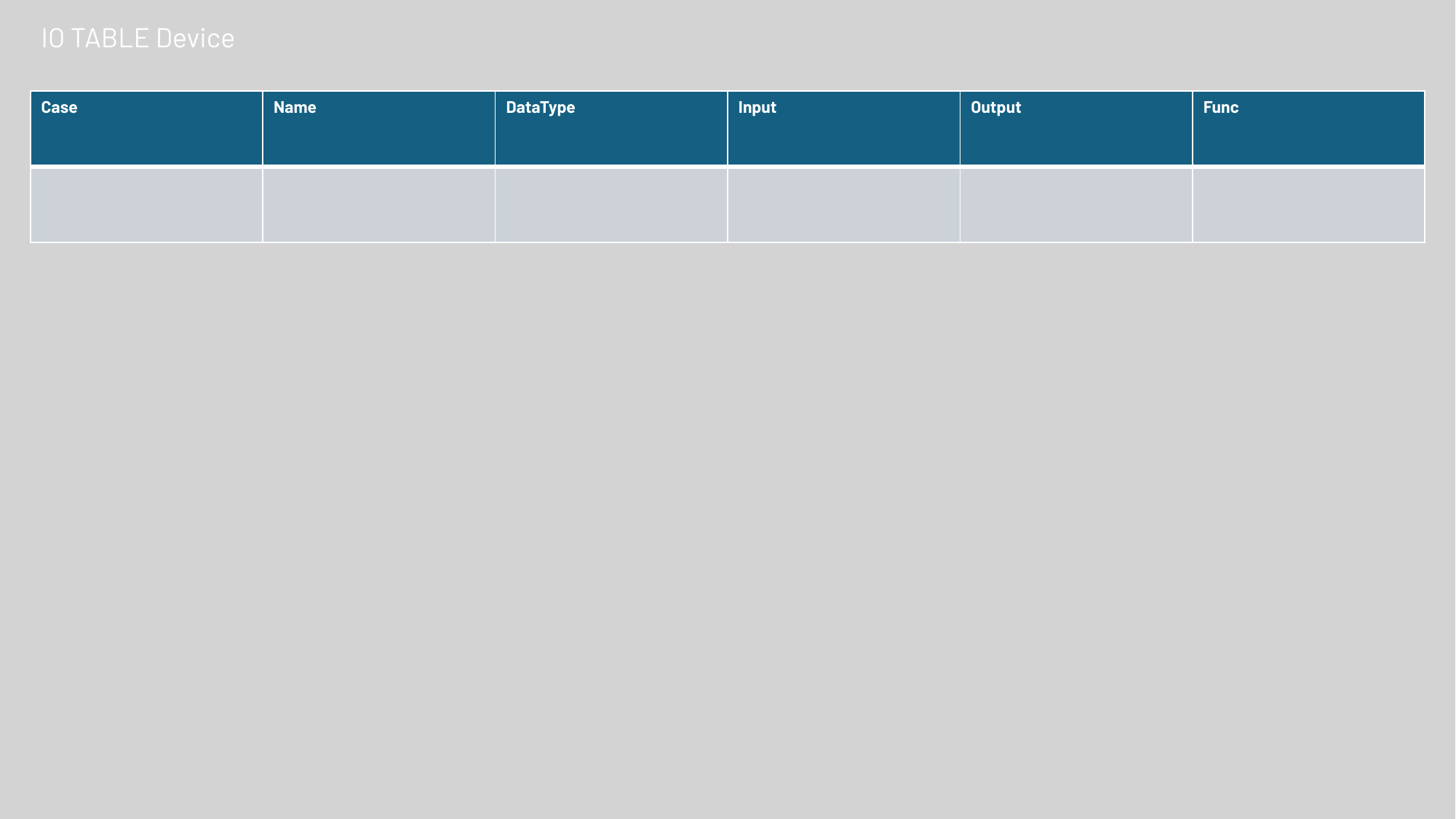

IO TABLE Device
| Case | Name | DataType | Input | Output | Func |
| --- | --- | --- | --- | --- | --- |
|  |  |  |  |  |  |